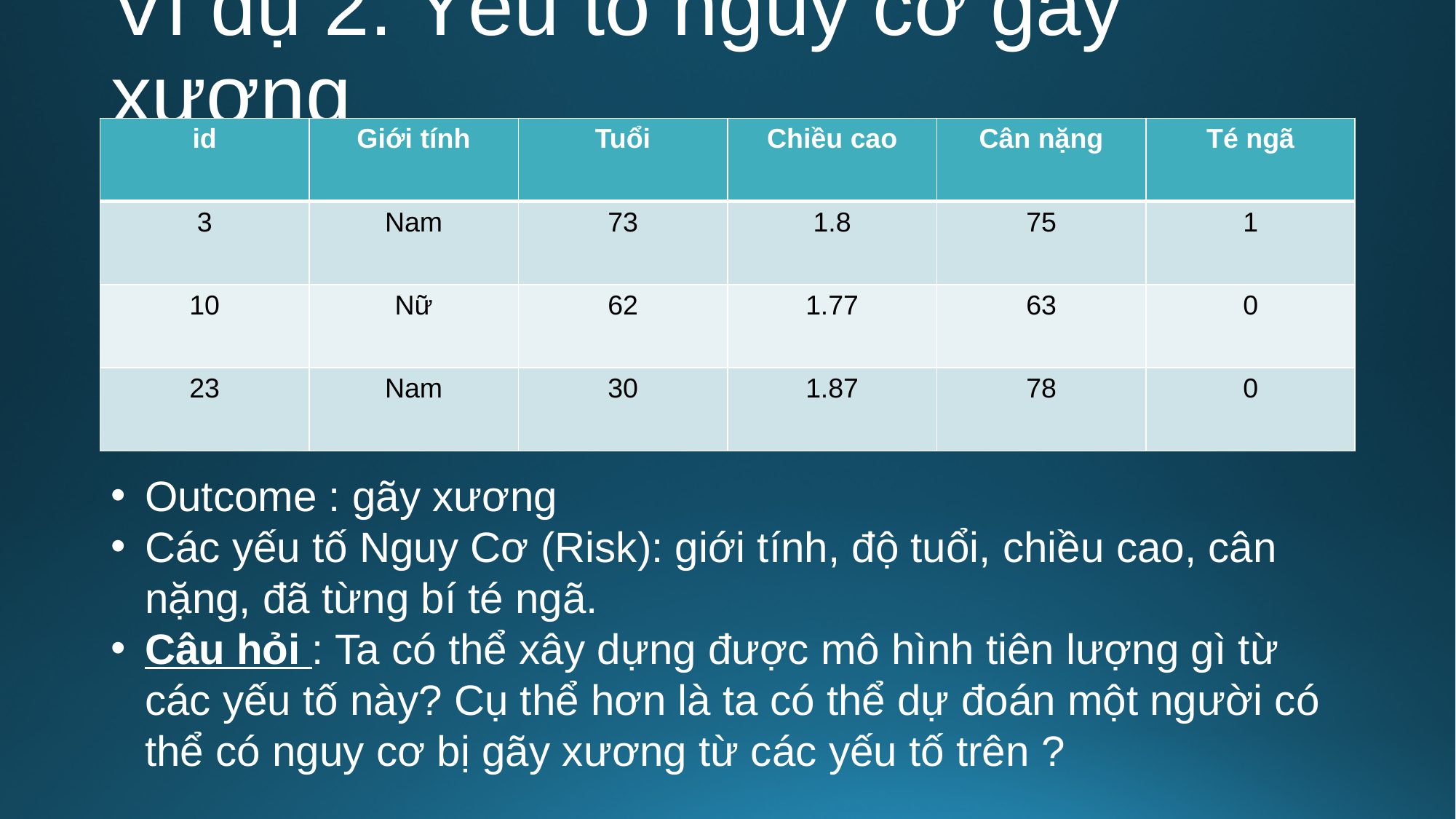

# Ví dụ 2: Yếu tố nguy cỡ gãy xương
| id | Giới tính | Tuổi | Chiều cao | Cân nặng | Té ngã |
| --- | --- | --- | --- | --- | --- |
| 3 | Nam | 73 | 1.8 | 75 | 1 |
| 10 | Nữ | 62 | 1.77 | 63 | 0 |
| 23 | Nam | 30 | 1.87 | 78 | 0 |
Outcome : gãy xương
Các yếu tố Nguy Cơ (Risk): giới tính, độ tuổi, chiều cao, cân nặng, đã từng bí té ngã.
Câu hỏi : Ta có thể xây dựng được mô hình tiên lượng gì từ các yếu tố này? Cụ thể hơn là ta có thể dự đoán một người có thể có nguy cơ bị gãy xương từ các yếu tố trên ?